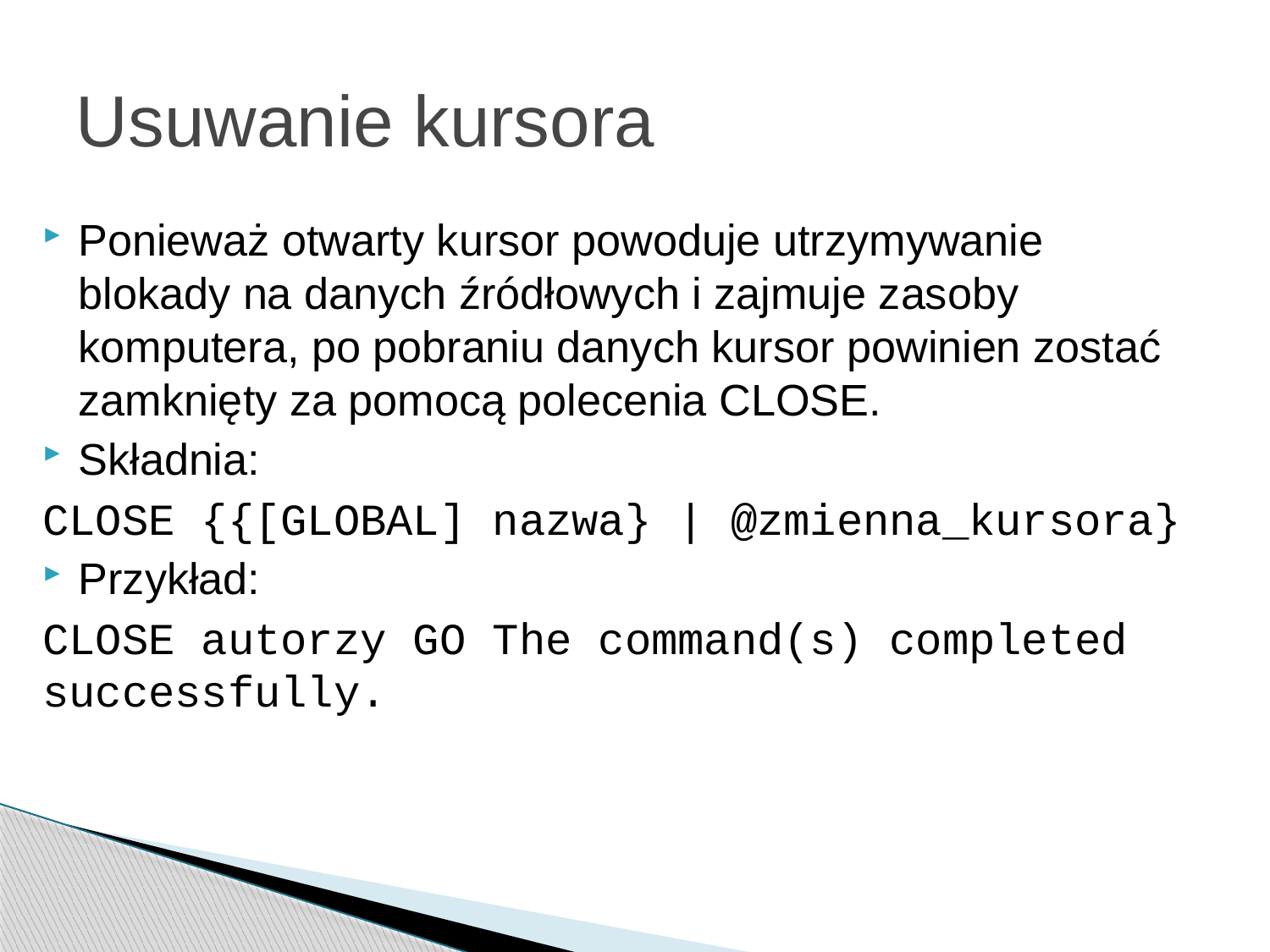

# Usuwanie kursora
Ponieważ otwarty kursor powoduje utrzymywanie blokady na danych źródłowych i zajmuje zasoby komputera, po pobraniu danych kursor powinien zostać zamknięty za pomocą polecenia CLOSE.
Składnia:
CLOSE {{[GLOBAL] nazwa} | @zmienna_kursora}
Przykład:
CLOSE autorzy GO The command(s) completed successfully.